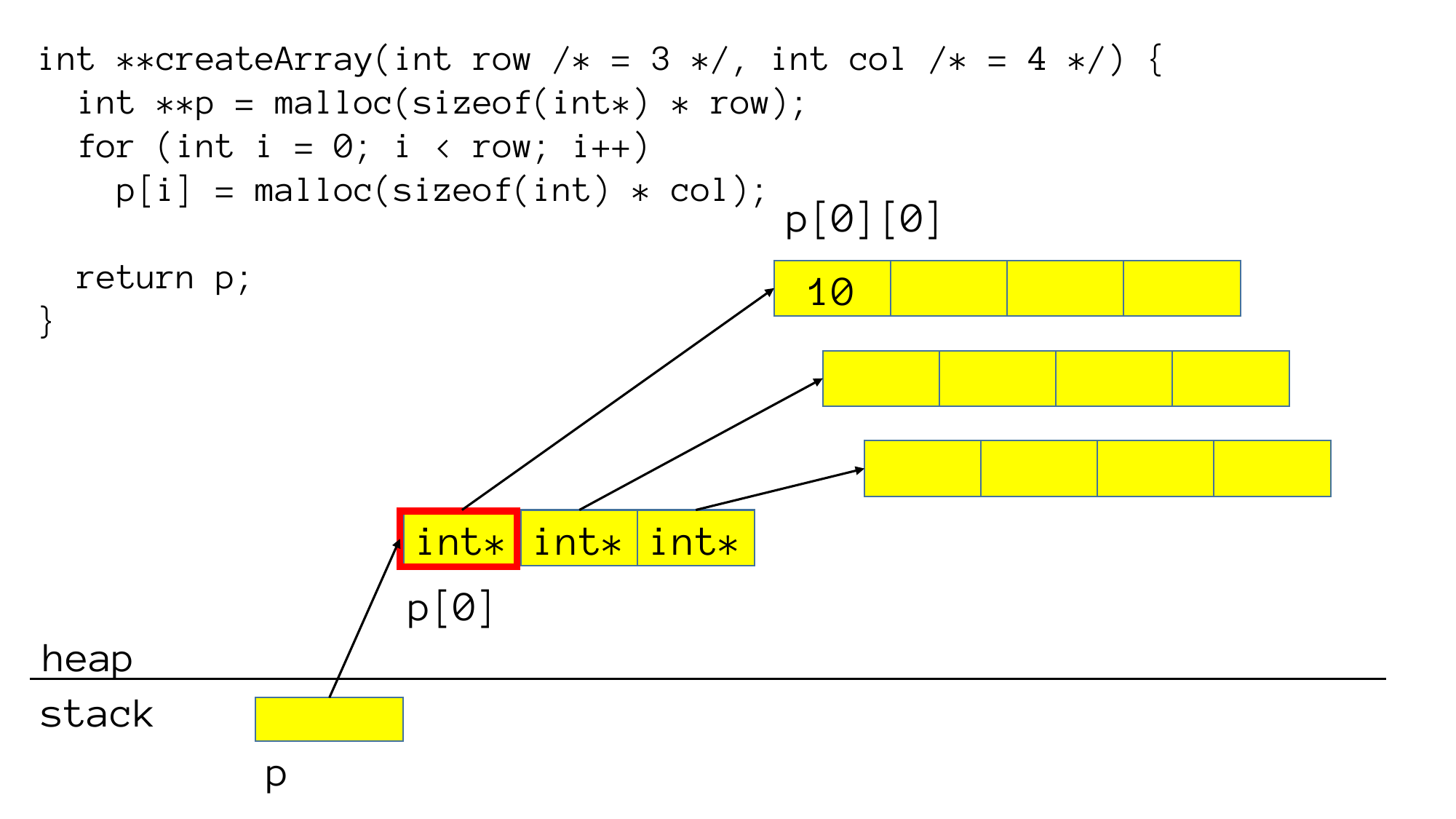

int **createArray(int row /* = 3 */, int col /* = 4 */) {
  int **p = malloc(sizeof(int*) * row);
  for (int i = 0; i < row; i++)
    p[i] = malloc(sizeof(int) * col);

  return p;
}
p[0][0]
10

int*
int*
int*

p[0]
heap
stack

p